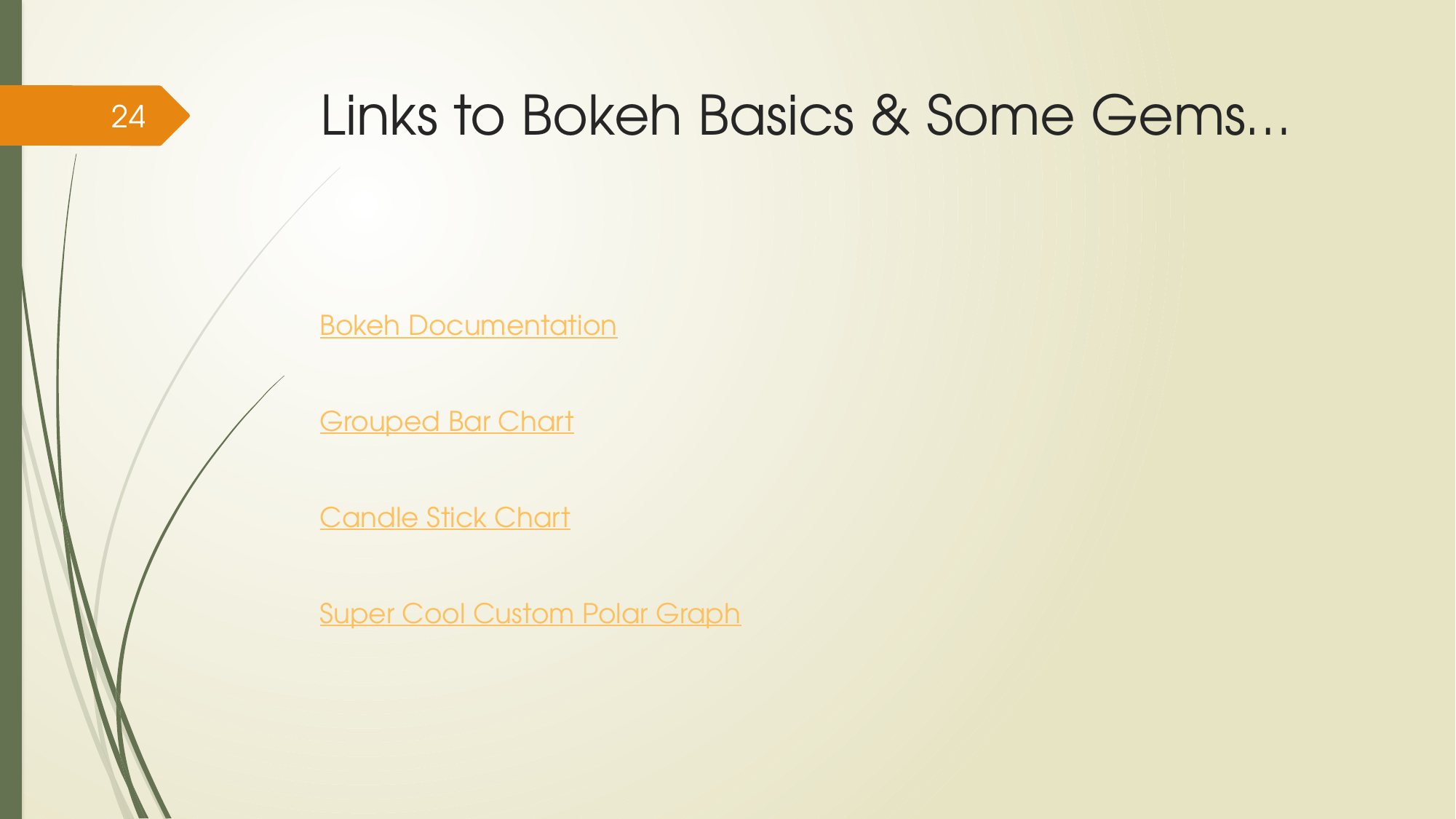

# Links to Bokeh Basics & Some Gems…
24

Bokeh Documentation

Grouped Bar Chart

Candle Stick Chart

Super Cool Custom Polar Graph